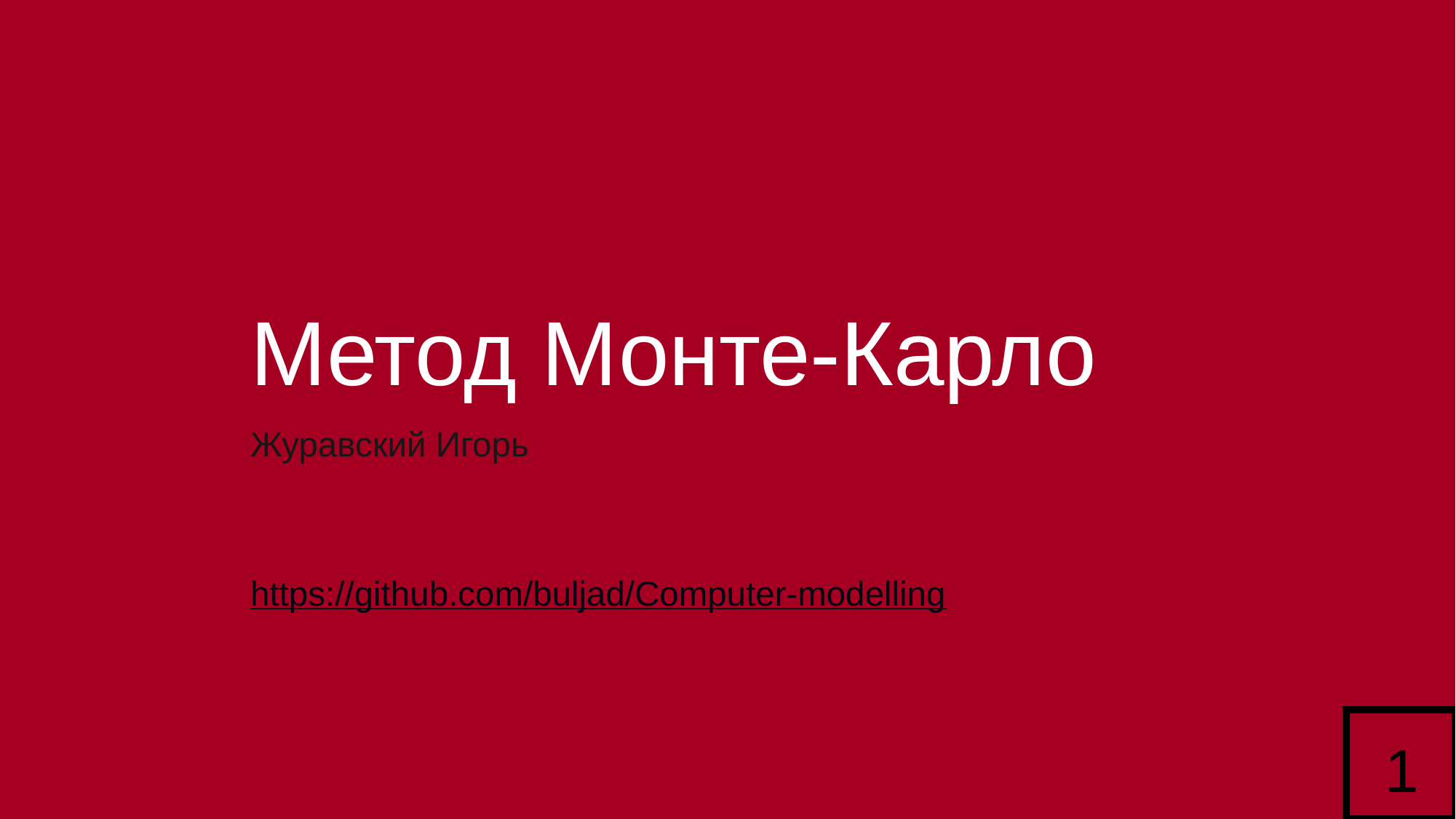

# Метод Монте-Карло
Журавский Игорь
https://github.com/buljad/Computer-modelling

1